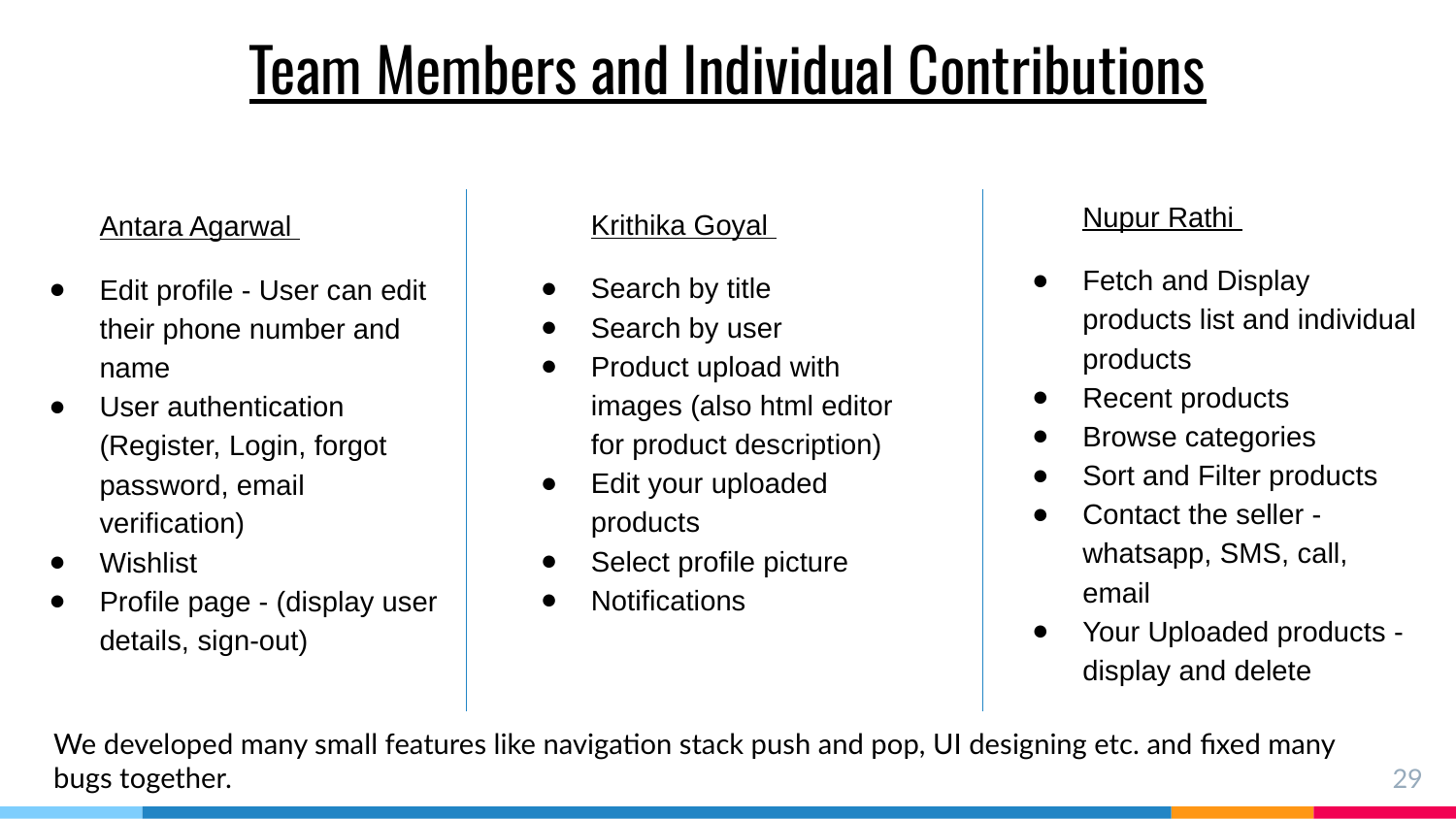

Team Members and Individual Contributions
Nupur Rathi
Fetch and Display products list and individual products
Recent products
Browse categories
Sort and Filter products
Contact the seller - whatsapp, SMS, call, email
Your Uploaded products - display and delete
Krithika Goyal
Search by title
Search by user
Product upload with images (also html editor for product description)
Edit your uploaded products
Select profile picture
Notifications

Antara Agarwal
Edit profile - User can edit their phone number and name
User authentication (Register, Login, forgot password, email verification)
Wishlist
Profile page - (display user details, sign-out)
We developed many small features like navigation stack push and pop, UI designing etc. and fixed many bugs together.
29